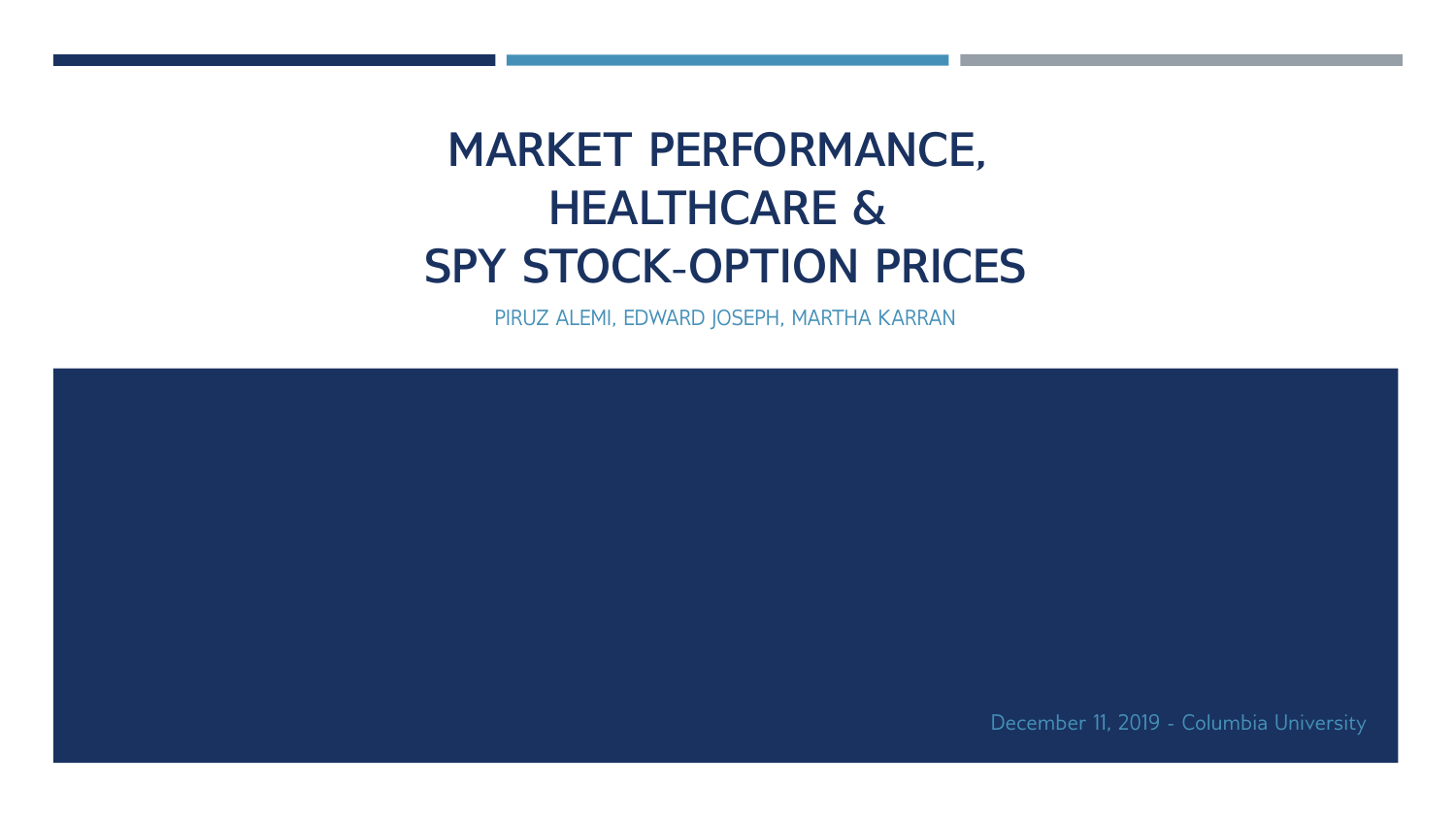

# MARKET PERFORMANCE,
HEALTHCARE &
SPY STOCK-OPTION PRICES
PIRUZ ALEMI, EDWARD JOSEPH, MARTHA KARRAN

December 11, 2019 - Columbia University